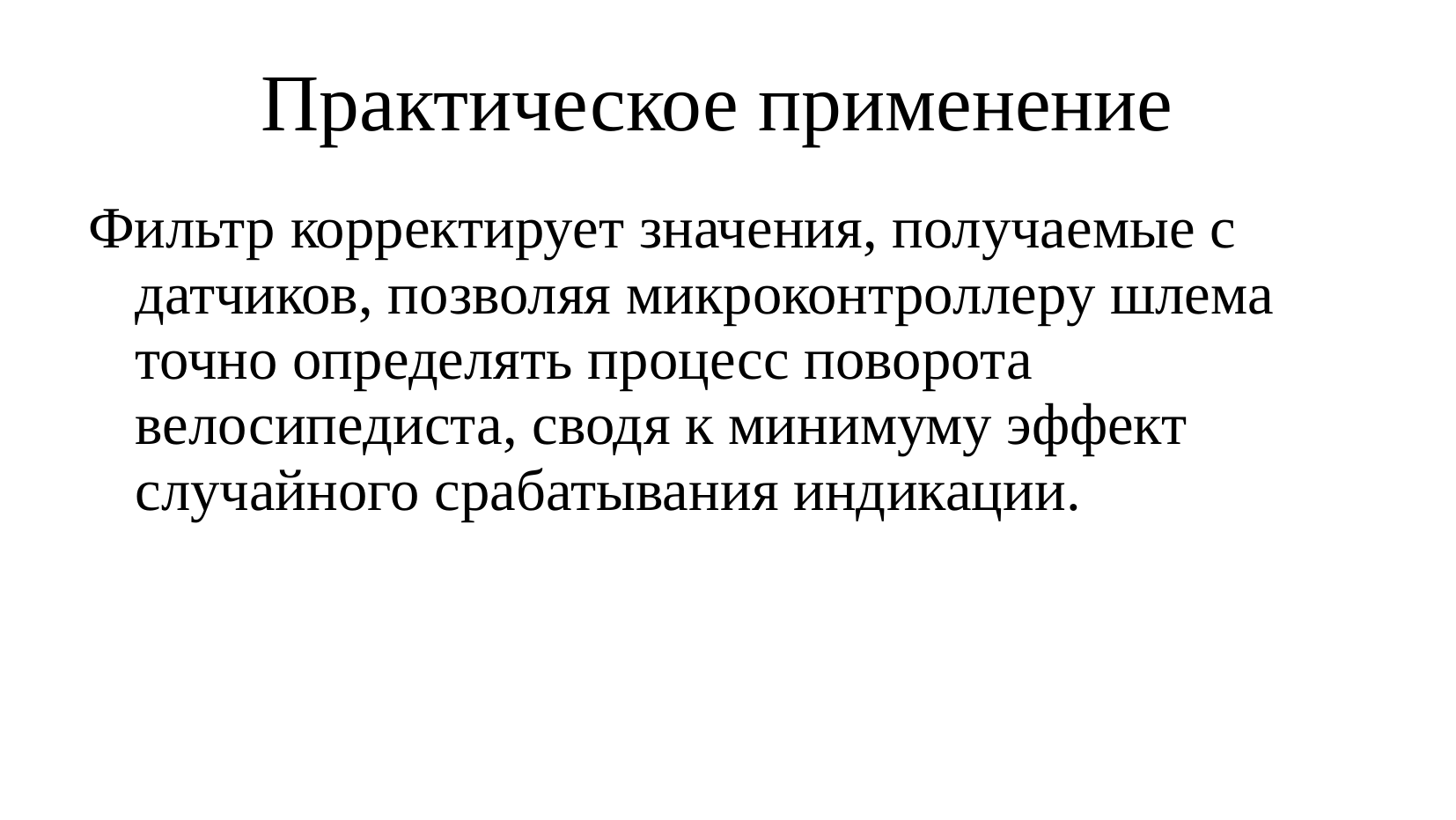

# Практическое применение
Фильтр корректирует значения, получаемые с датчиков, позволяя микроконтроллеру шлема точно определять процесс поворота велосипедиста, сводя к минимуму эффект случайного срабатывания индикации.